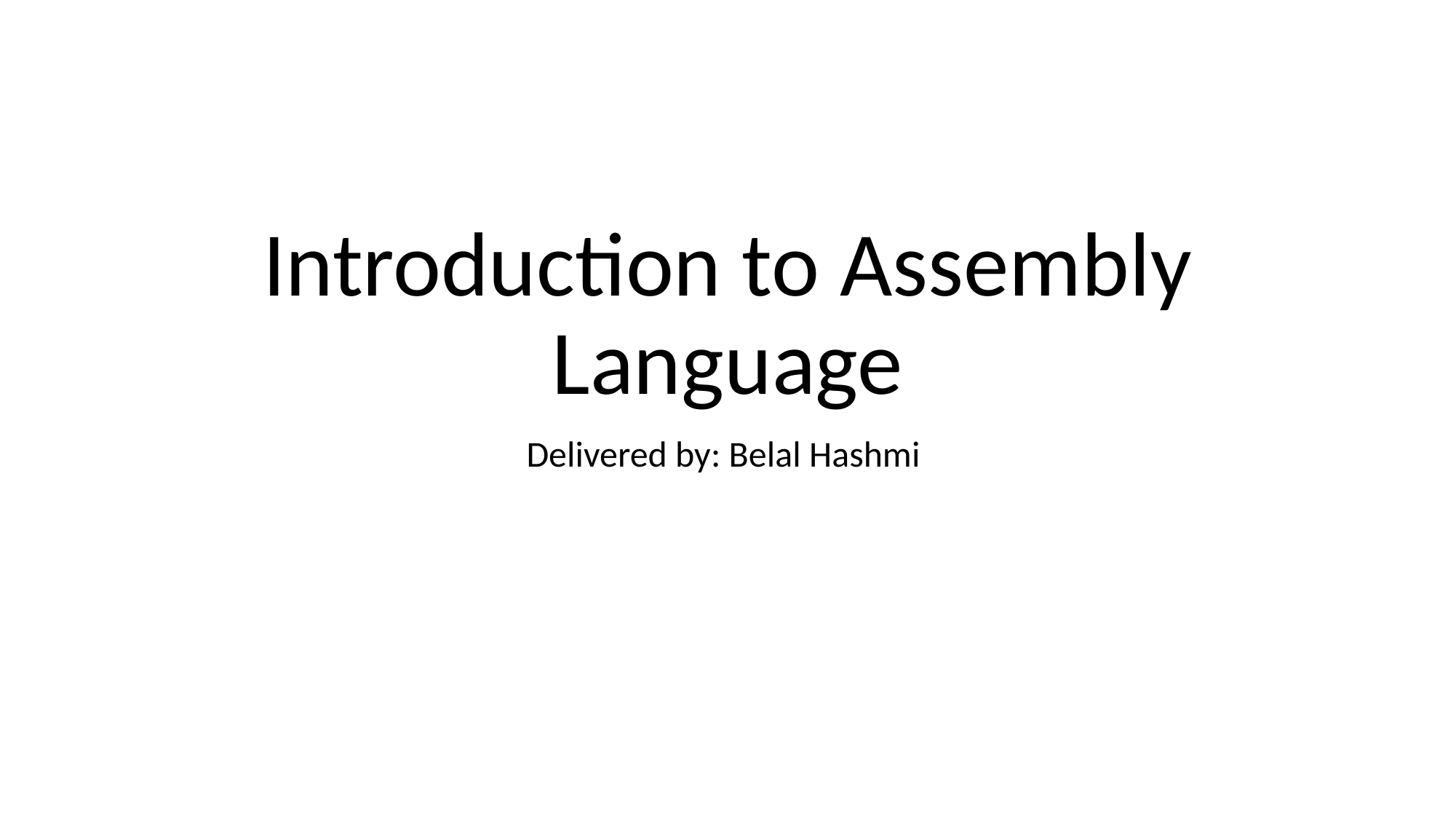

# Introduction to Assembly Language
Delivered by: Belal Hashmi